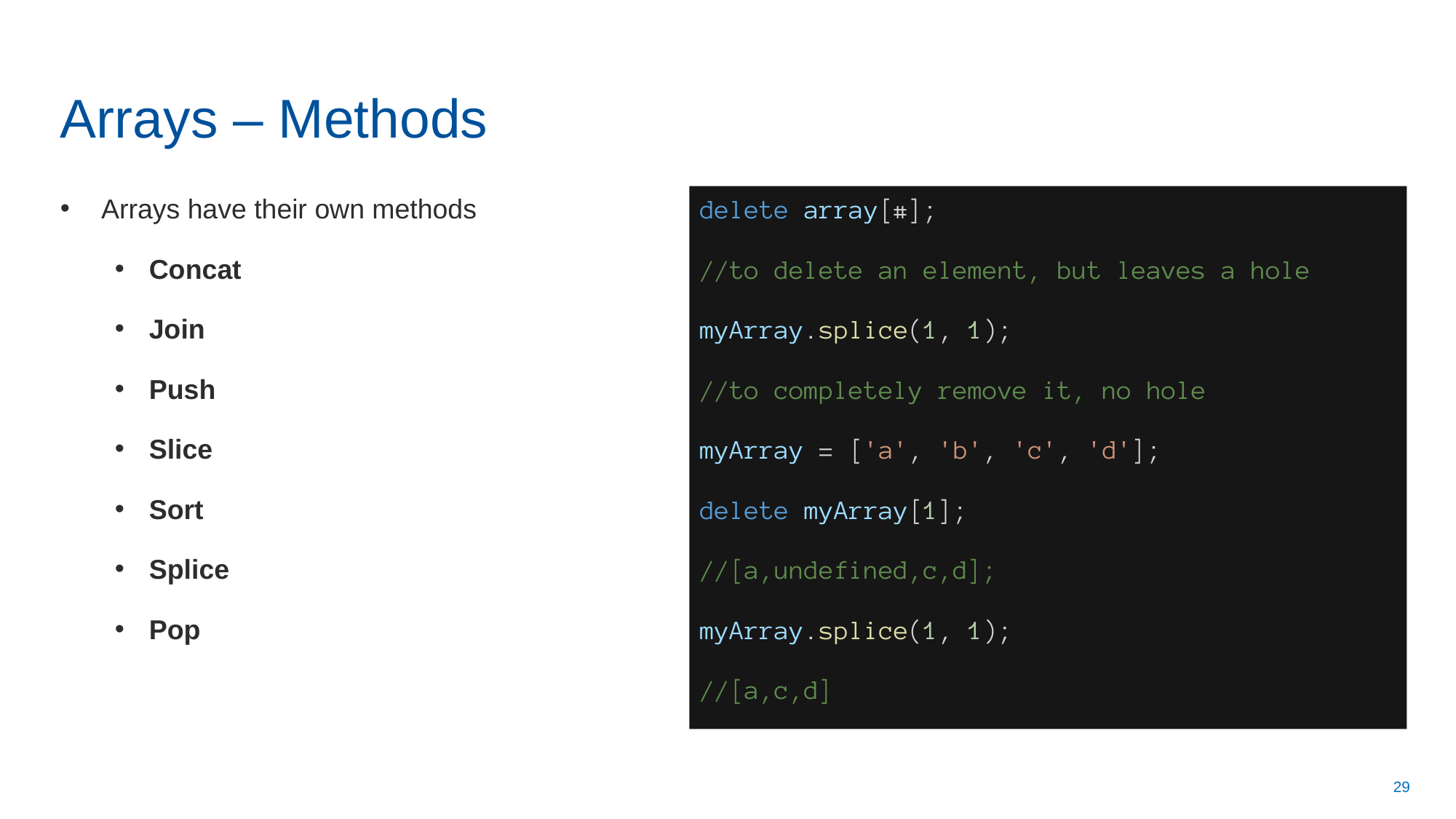

# Arrays – Methods
Arrays have their own methods
Concat
Join
Push
Slice
Sort
Splice
Pop
delete array[#];
//to delete an element, but leaves a hole
myArray.splice(1, 1);
//to completely remove it, no hole
myArray = ['a', 'b', 'c', 'd'];
delete myArray[1];
//[a,undefined,c,d];
myArray.splice(1, 1);
//[a,c,d]